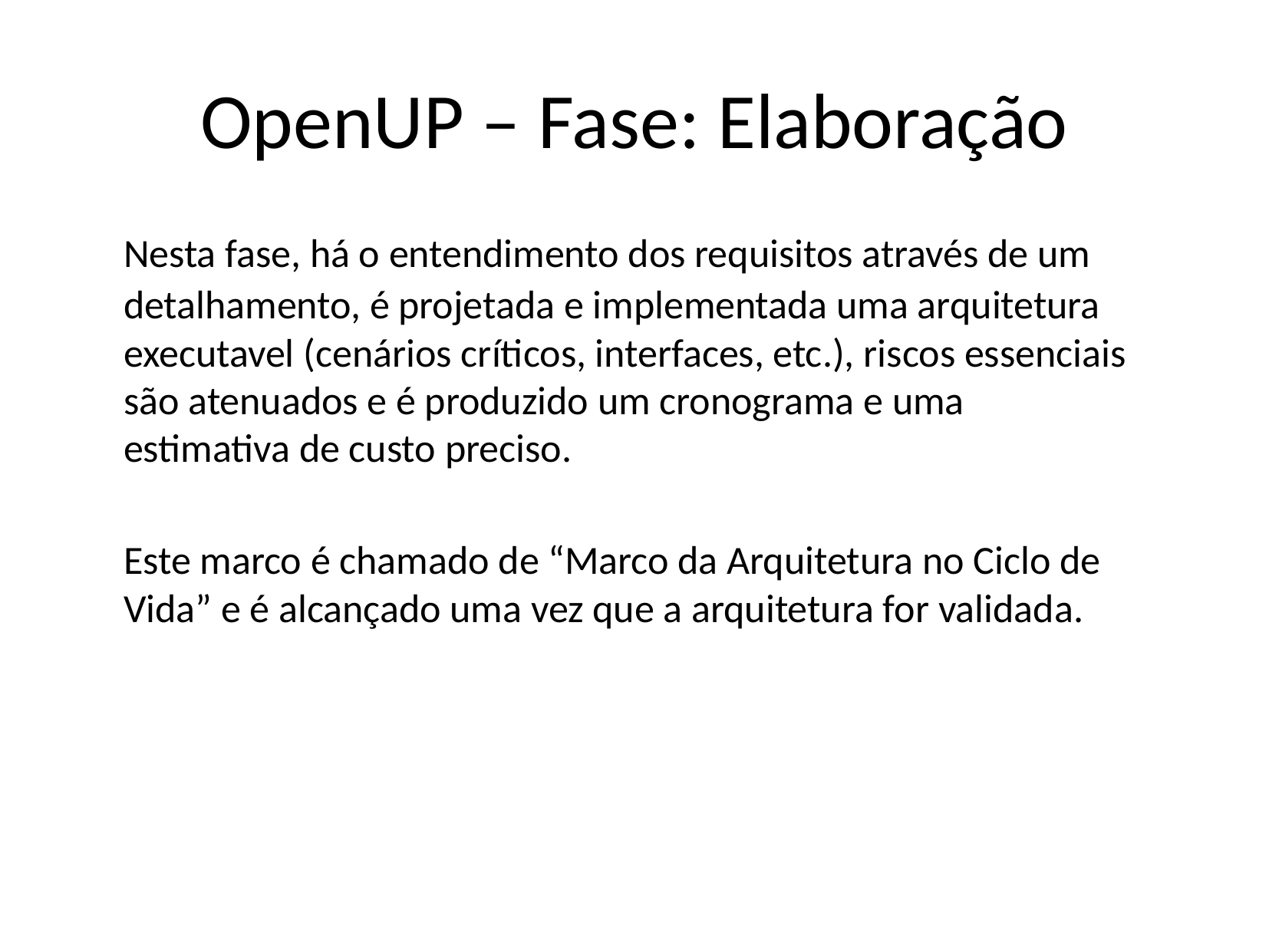

# OpenUP – Fase: Elaboração
	Nesta fase, há o entendimento dos requisitos através de um detalhamento, é projetada e implementada uma arquitetura executavel (cenários críticos, interfaces, etc.), riscos essenciais são atenuados e é produzido um cronograma e uma estimativa de custo preciso.

	Este marco é chamado de “Marco da Arquitetura no Ciclo de Vida” e é alcançado uma vez que a arquitetura for validada.